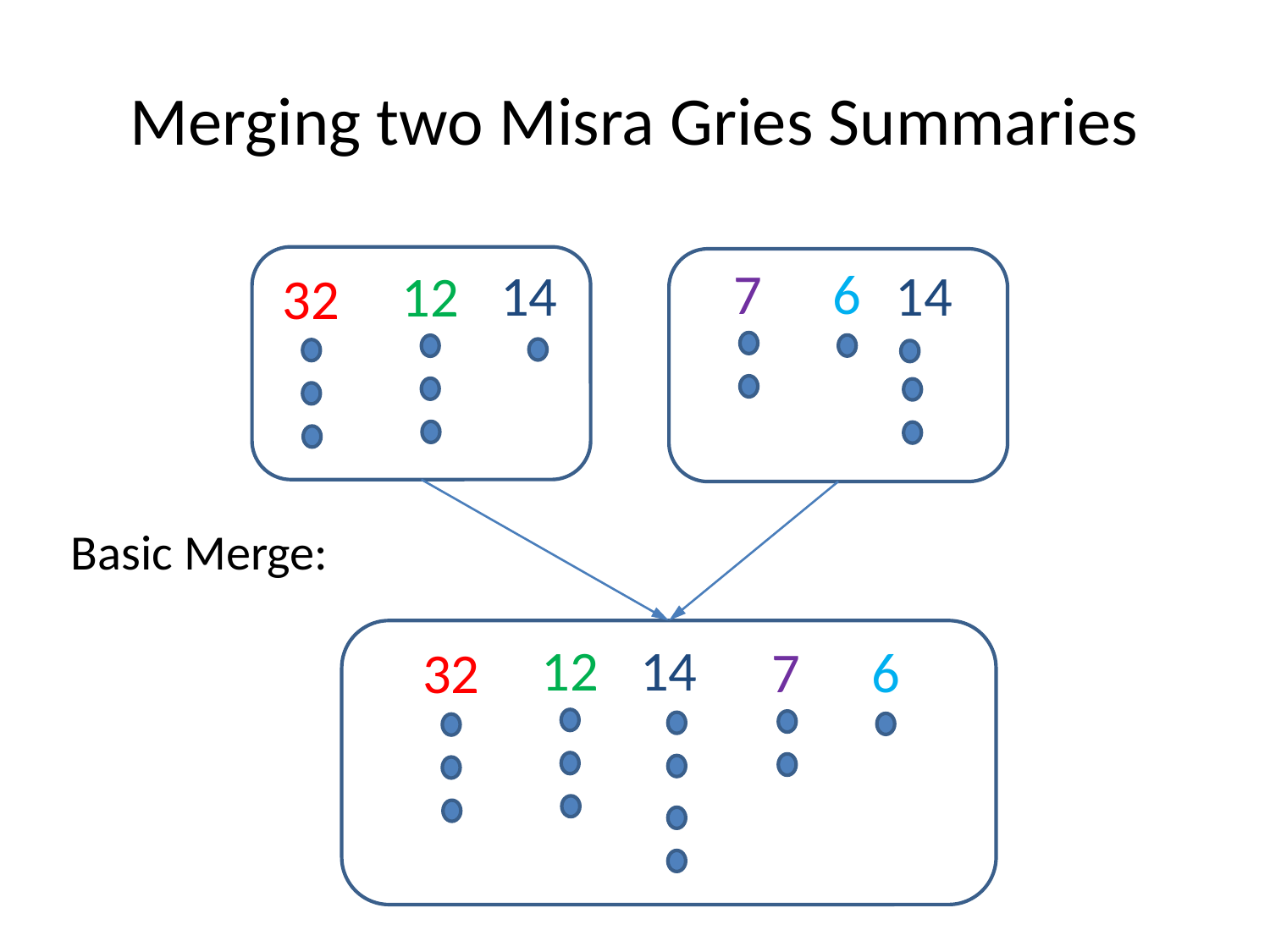

# Merging two Misra Gries Summaries

14
12
32

 7
6
14

Basic Merge:

14
12
32

6
 7